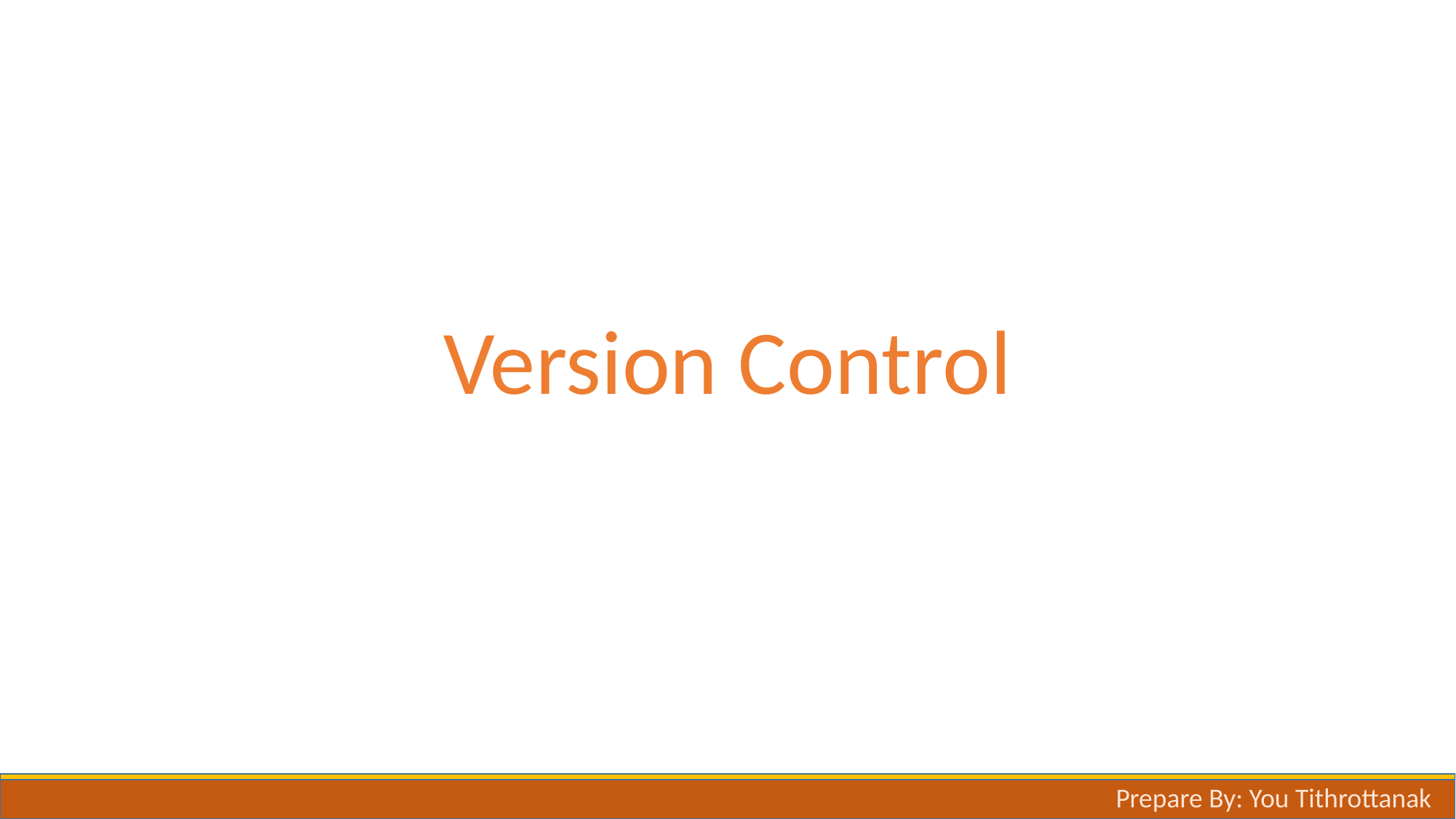

# Version Control

Prepare By: You Tithrottanak